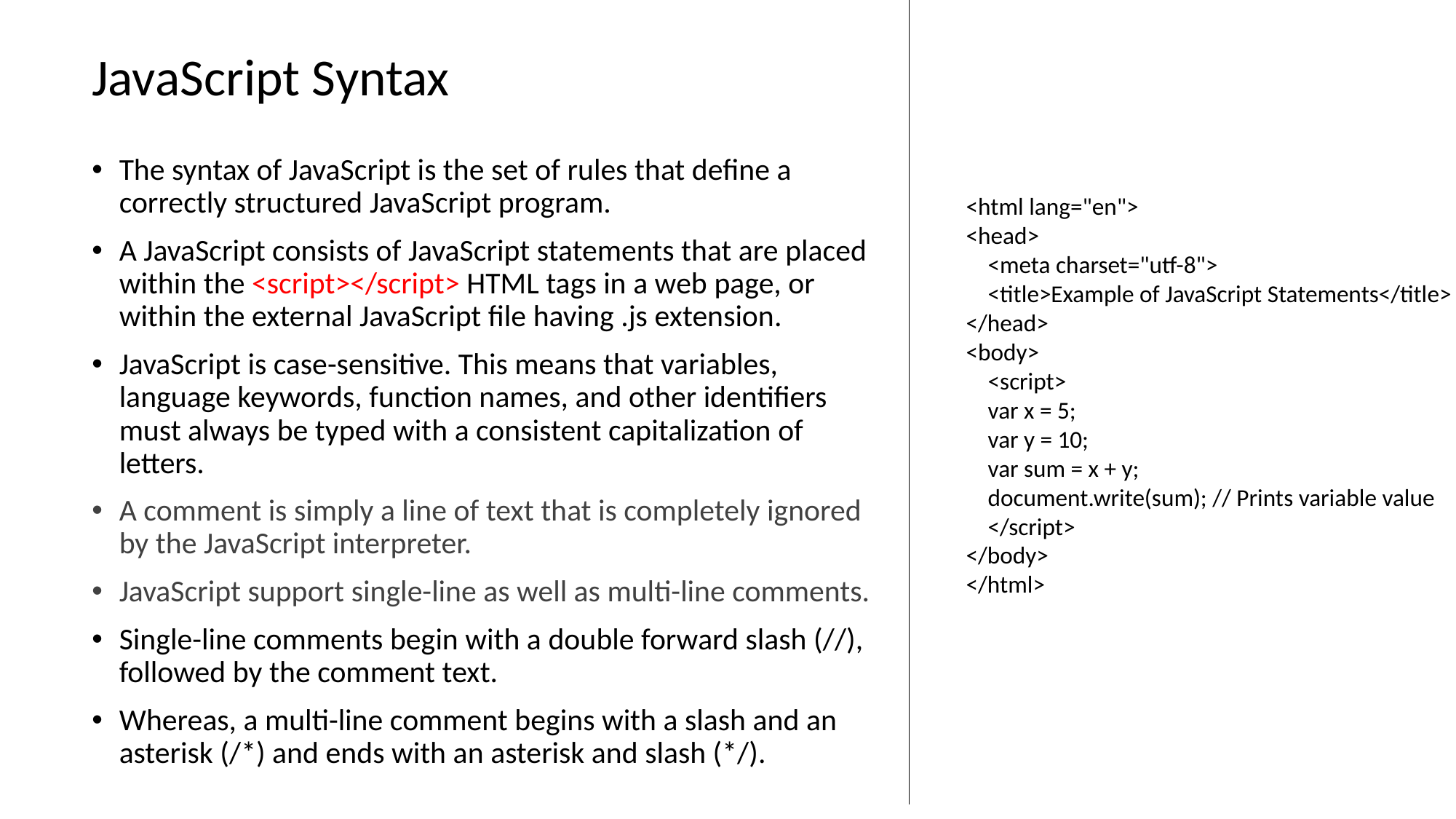

# JavaScript Syntax
The syntax of JavaScript is the set of rules that define a correctly structured JavaScript program.
A JavaScript consists of JavaScript statements that are placed within the <script></script> HTML tags in a web page, or within the external JavaScript file having .js extension.
JavaScript is case-sensitive. This means that variables, language keywords, function names, and other identifiers must always be typed with a consistent capitalization of letters.
A comment is simply a line of text that is completely ignored by the JavaScript interpreter.
JavaScript support single-line as well as multi-line comments.
Single-line comments begin with a double forward slash (//), followed by the comment text.
Whereas, a multi-line comment begins with a slash and an asterisk (/*) and ends with an asterisk and slash (*/).
<html lang="en">
<head>
    <meta charset="utf-8">
    <title>Example of JavaScript Statements</title>
</head>
<body>
    <script>
    var x = 5;
    var y = 10;
    var sum = x + y;
    document.write(sum); // Prints variable value
    </script>
</body>
</html>